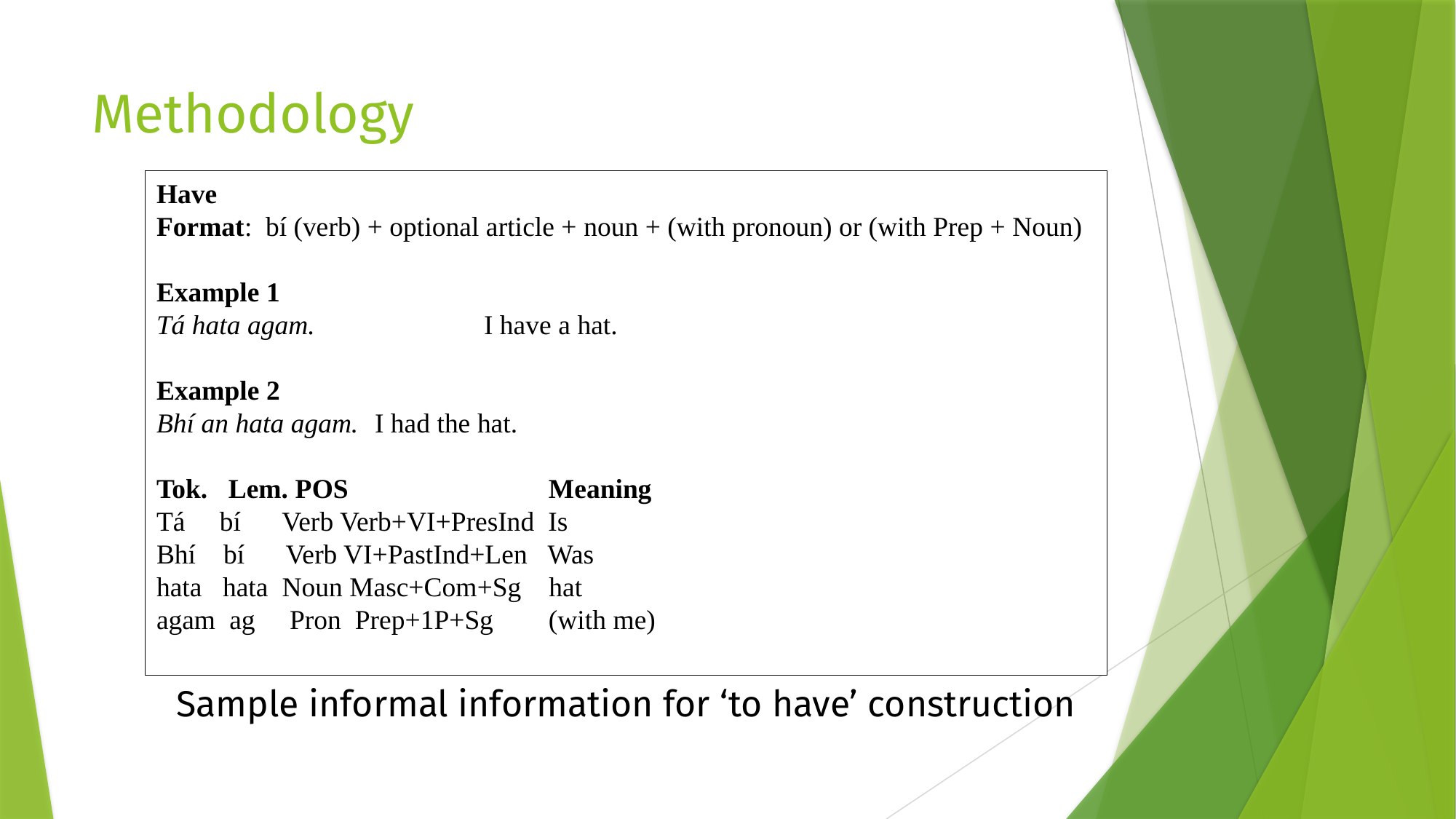

# Methodology
Have
Format: 	bí (verb) + optional article + noun + (with pronoun) or (with Prep + Noun)

Example 1
Tá hata agam.		I have a hat.

Example 2
Bhí an hata agam.	I had the hat.

Tok.   Lem. POS                             Meaning
Tá     bí      Verb Verb+VI+PresInd  Is
Bhí    bí      Verb VI+PastInd+Len   Was
hata   hata  Noun Masc+Com+Sg    hat
agam  ag     Pron  Prep+1P+Sg        (with me)

Sample informal information for ‘to have’ construction